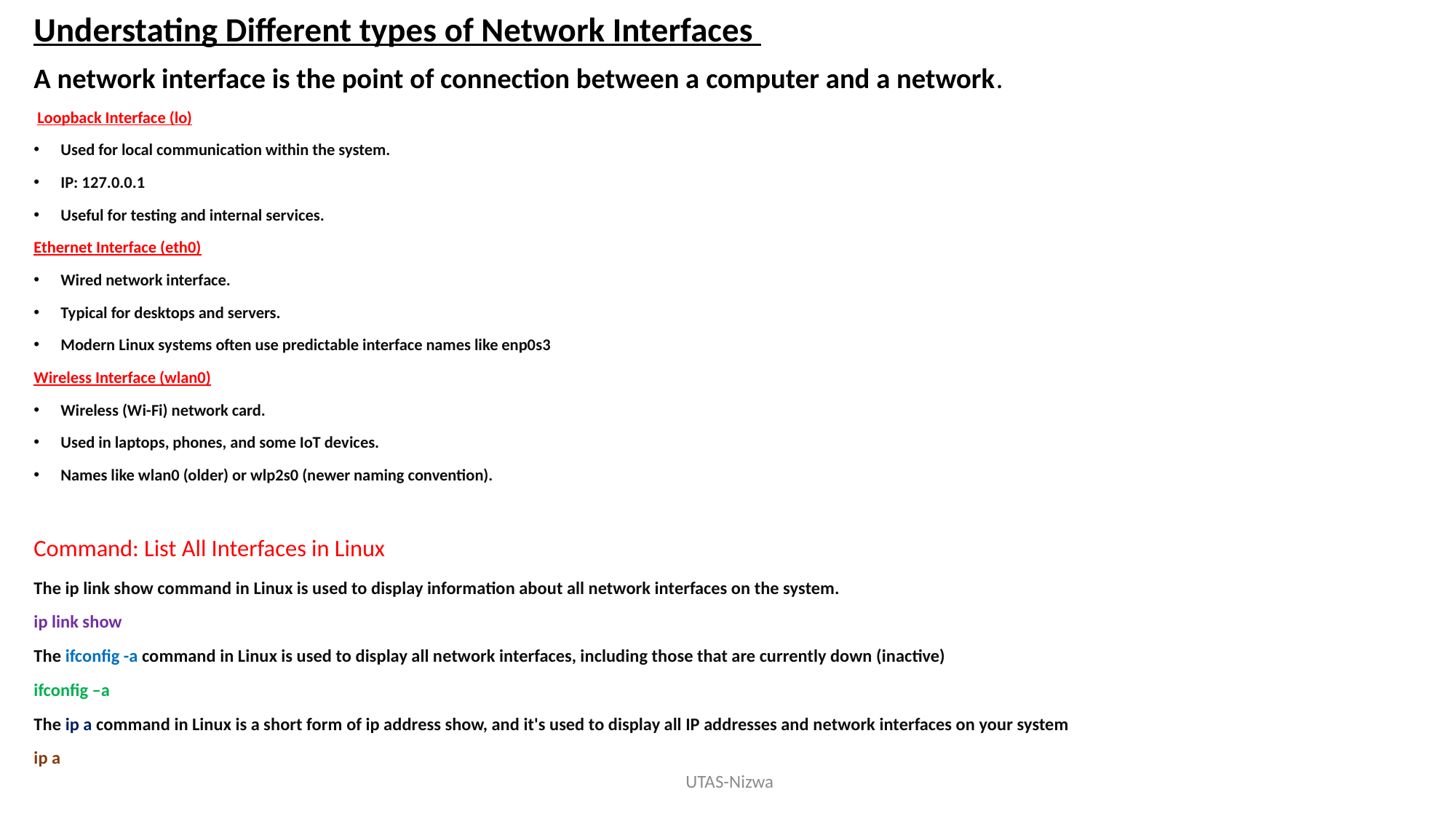

Understating Different types of Network Interfaces
A network interface is the point of connection between a computer and a network.
 Loopback Interface (lo)
Used for local communication within the system.
IP: 127.0.0.1
Useful for testing and internal services.
Ethernet Interface (eth0)
Wired network interface.
Typical for desktops and servers.
Modern Linux systems often use predictable interface names like enp0s3
Wireless Interface (wlan0)
Wireless (Wi-Fi) network card.
Used in laptops, phones, and some IoT devices.
Names like wlan0 (older) or wlp2s0 (newer naming convention).

Command: List All Interfaces in Linux
The ip link show command in Linux is used to display information about all network interfaces on the system.
ip link show
The ifconfig -a command in Linux is used to display all network interfaces, including those that are currently down (inactive)
ifconfig –a
The ip a command in Linux is a short form of ip address show, and it's used to display all IP addresses and network interfaces on your system
ip a

 UTAS-Nizwa